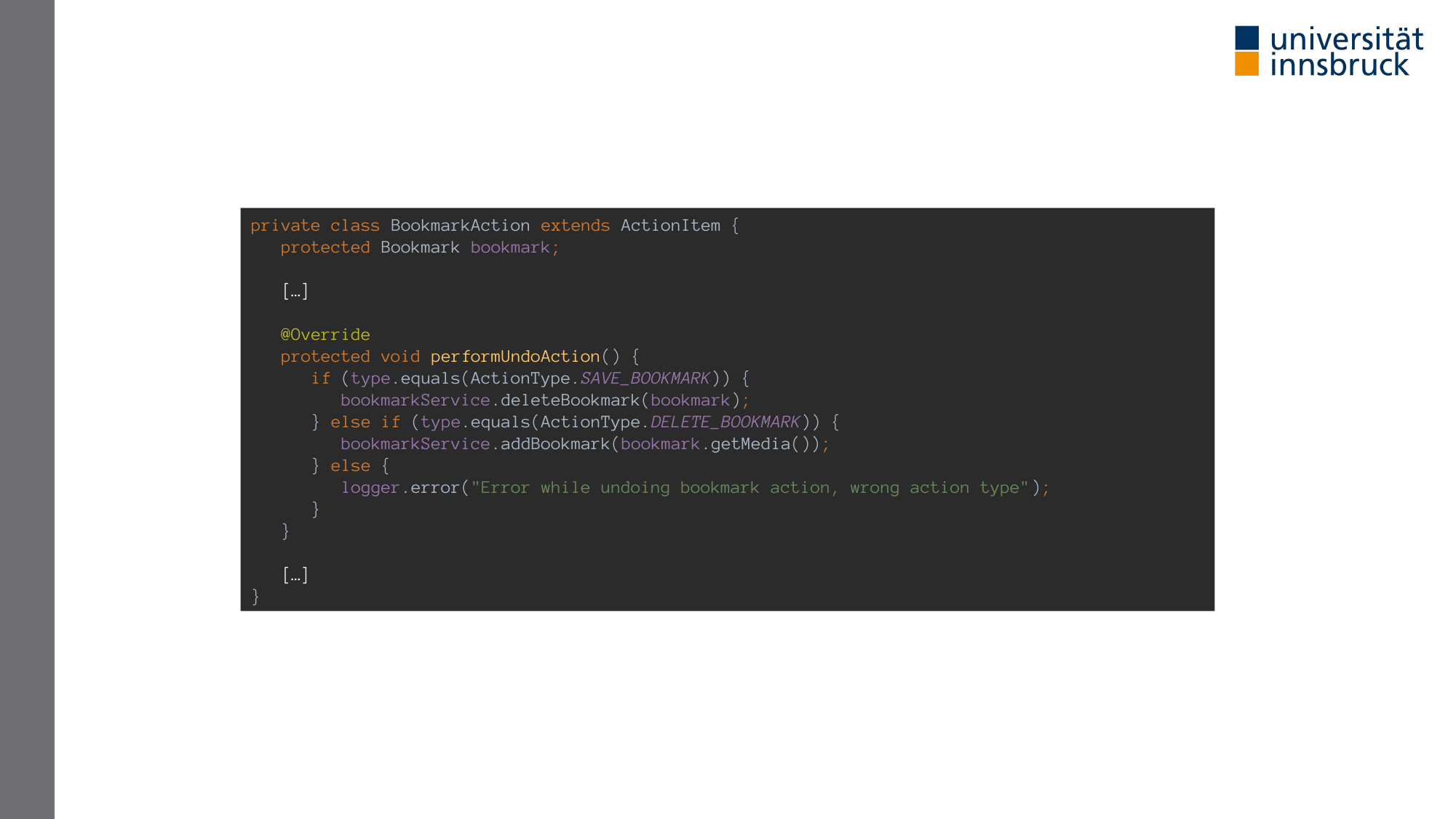

private class BookmarkAction extends ActionItem {
   protected Bookmark bookmark;
   […]
   @Override
   protected void performUndoAction() {
      if (type.equals(ActionType.SAVE_BOOKMARK)) {
         bookmarkService.deleteBookmark(bookmark);
      } else if (type.equals(ActionType.DELETE_BOOKMARK)) {
         bookmarkService.addBookmark(bookmark.getMedia());
      } else {
         logger.error("Error while undoing bookmark action, wrong action type");
      }
   }
   […]
}